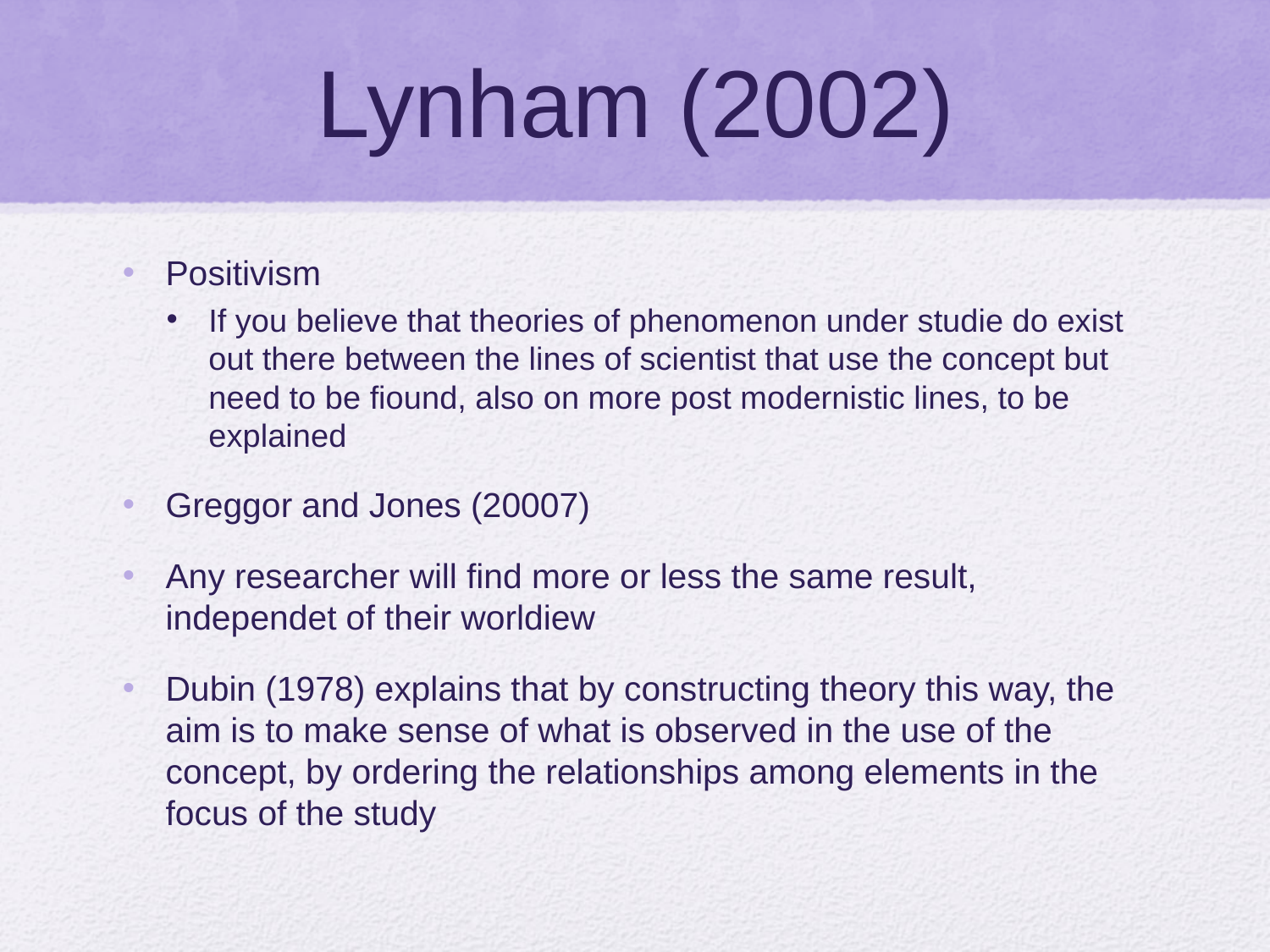

# Lynham (2002)
Positivism
If you believe that theories of phenomenon under studie do exist out there between the lines of scientist that use the concept but need to be fiound, also on more post modernistic lines, to be explained
Greggor and Jones (20007)
Any researcher will find more or less the same result, independet of their worldiew
Dubin (1978) explains that by constructing theory this way, the aim is to make sense of what is observed in the use of the concept, by ordering the relationships among elements in the focus of the study